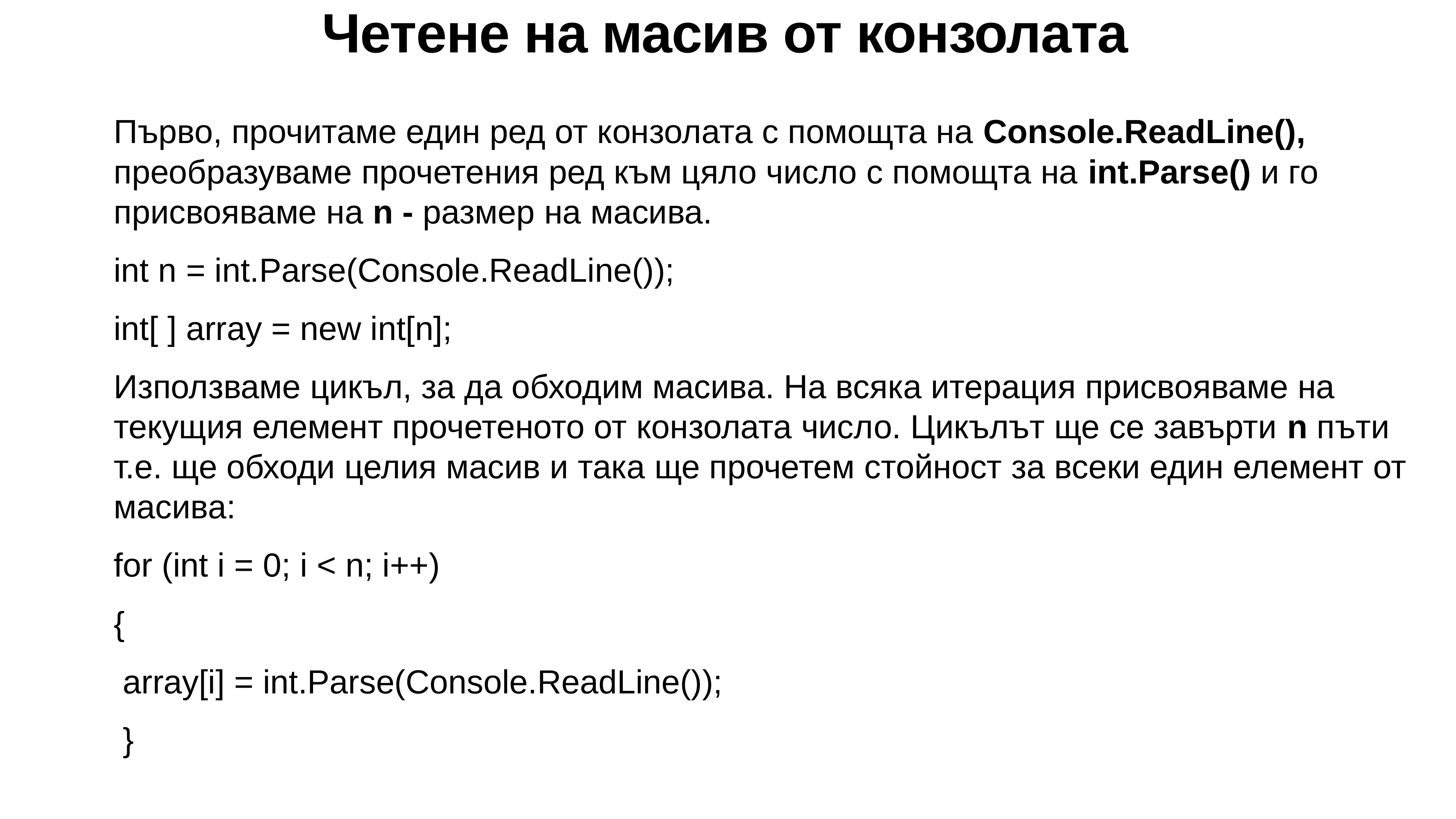

# Четене на масив от конзолата
Първо, прочитаме един ред от конзолата с помощта на Console.ReadLine(), преобразуваме прочетения ред към цяло число с помощта на int.Parse() и го присвояваме на n - размер на масива.
int n = int.Parse(Console.ReadLine());
int[ ] array = new int[n];
Използваме цикъл, за да обходим масива. На всяка итерация присвояваме на текущия елемент прочетеното от конзолата число. Цикълът ще се завърти n пъти т.е. ще обходи целия масив и така ще прочетем стойност за всеки един елемент от масива:
for (int i = 0; i < n; i++)
{
 array[i] = int.Parse(Console.ReadLine());
 }